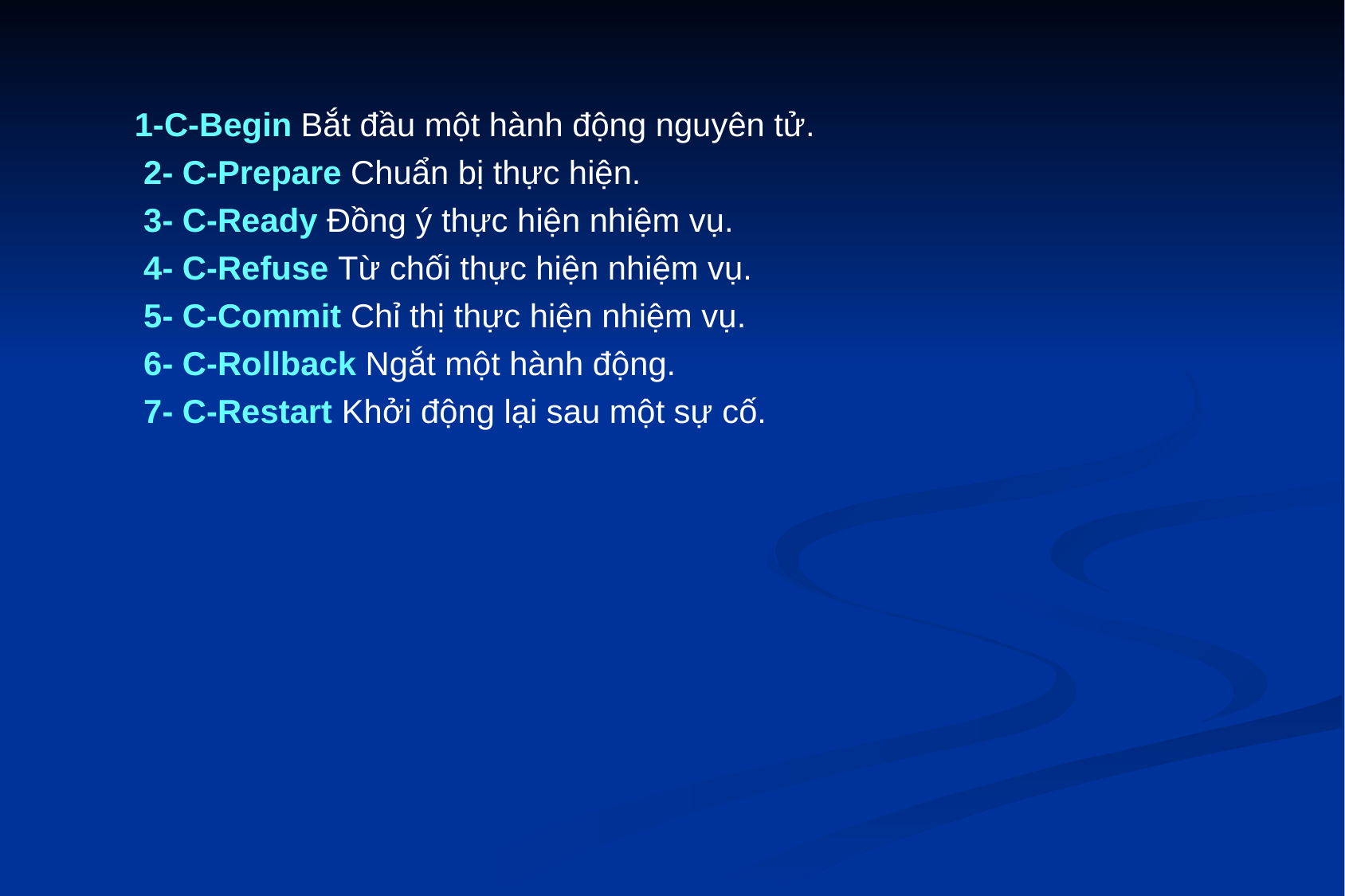

1-C-Begin Bắt đầu một hành động nguyên tử.
 2- C-Prepare Chuẩn bị thực hiện.
 3- C-Ready Đồng ý thực hiện nhiệm vụ.
 4- C-Refuse Từ chối thực hiện nhiệm vụ.
 5- C-Commit Chỉ thị thực hiện nhiệm vụ.
 6- C-Rollback Ngắt một hành động.
 7- C-Restart Khởi động lại sau một sự cố.